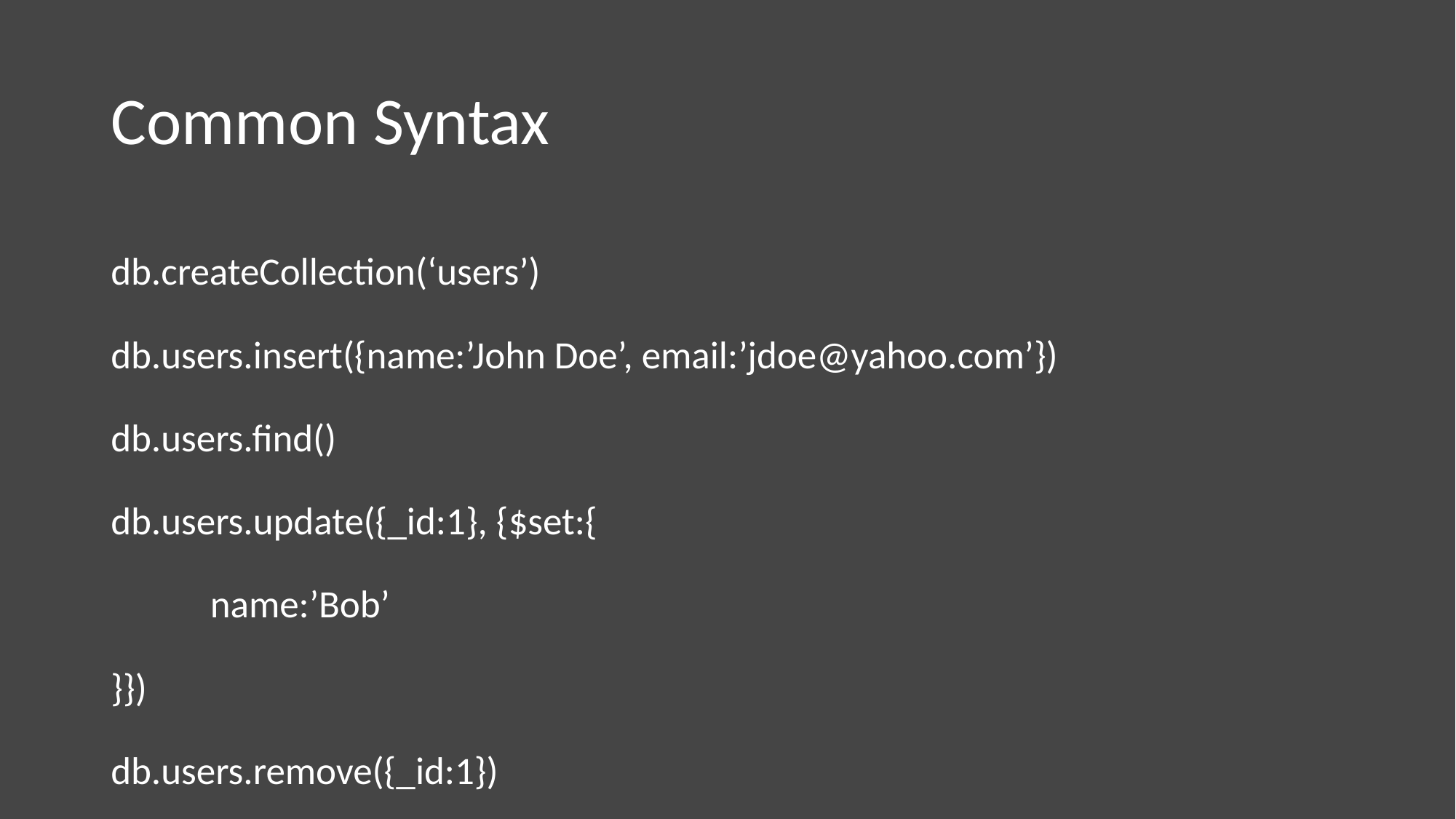

# Common Syntax
db.createCollection(‘users’)
db.users.insert({name:’John Doe’, email:’jdoe@yahoo.com’})
db.users.find()
db.users.update({_id:1}, {$set:{
	name:’Bob’
}})
db.users.remove({_id:1})